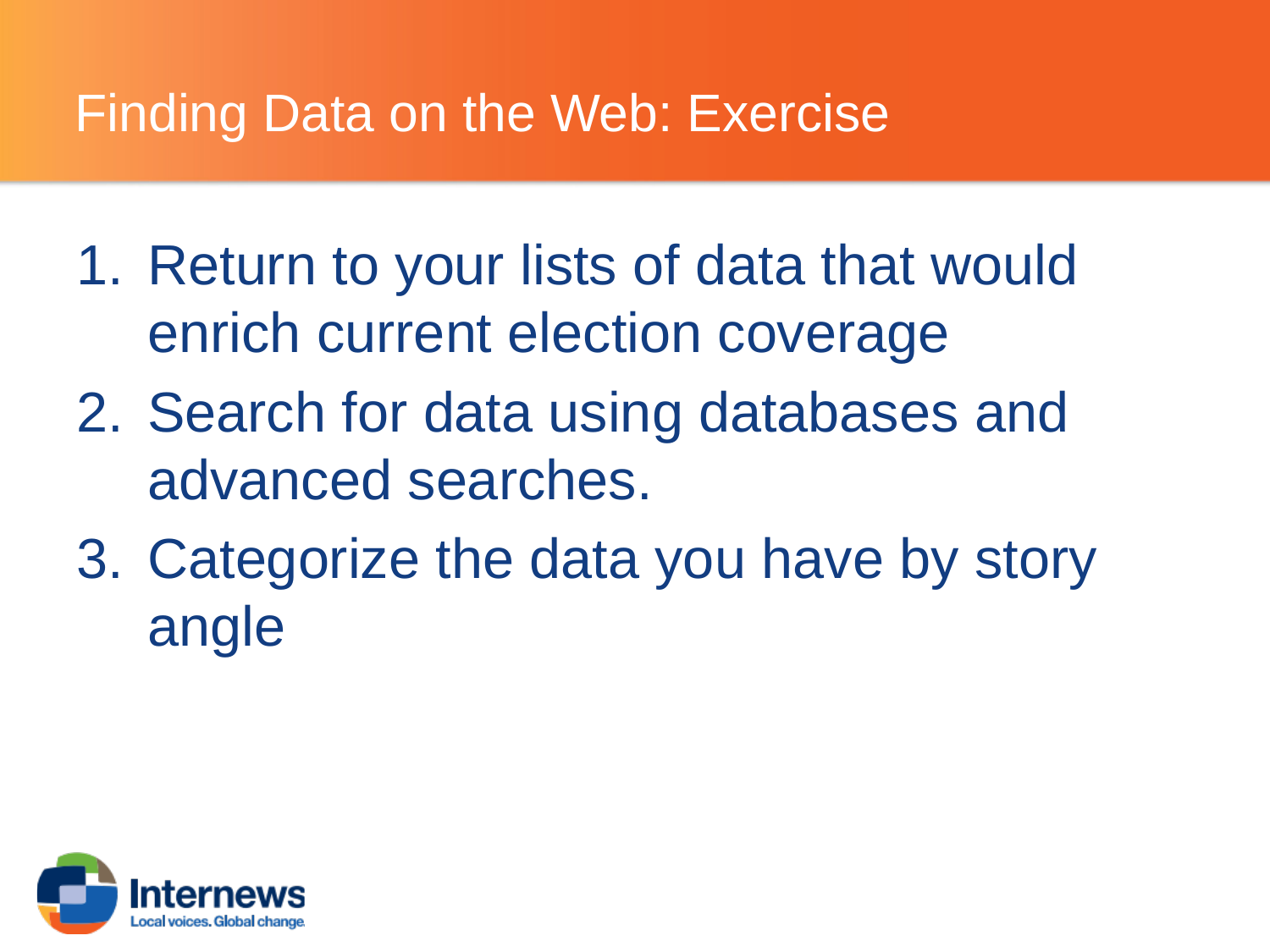

# Finding Data on the Web: Exercise
Return to your lists of data that would enrich current election coverage
Search for data using databases and advanced searches.
Categorize the data you have by story angle